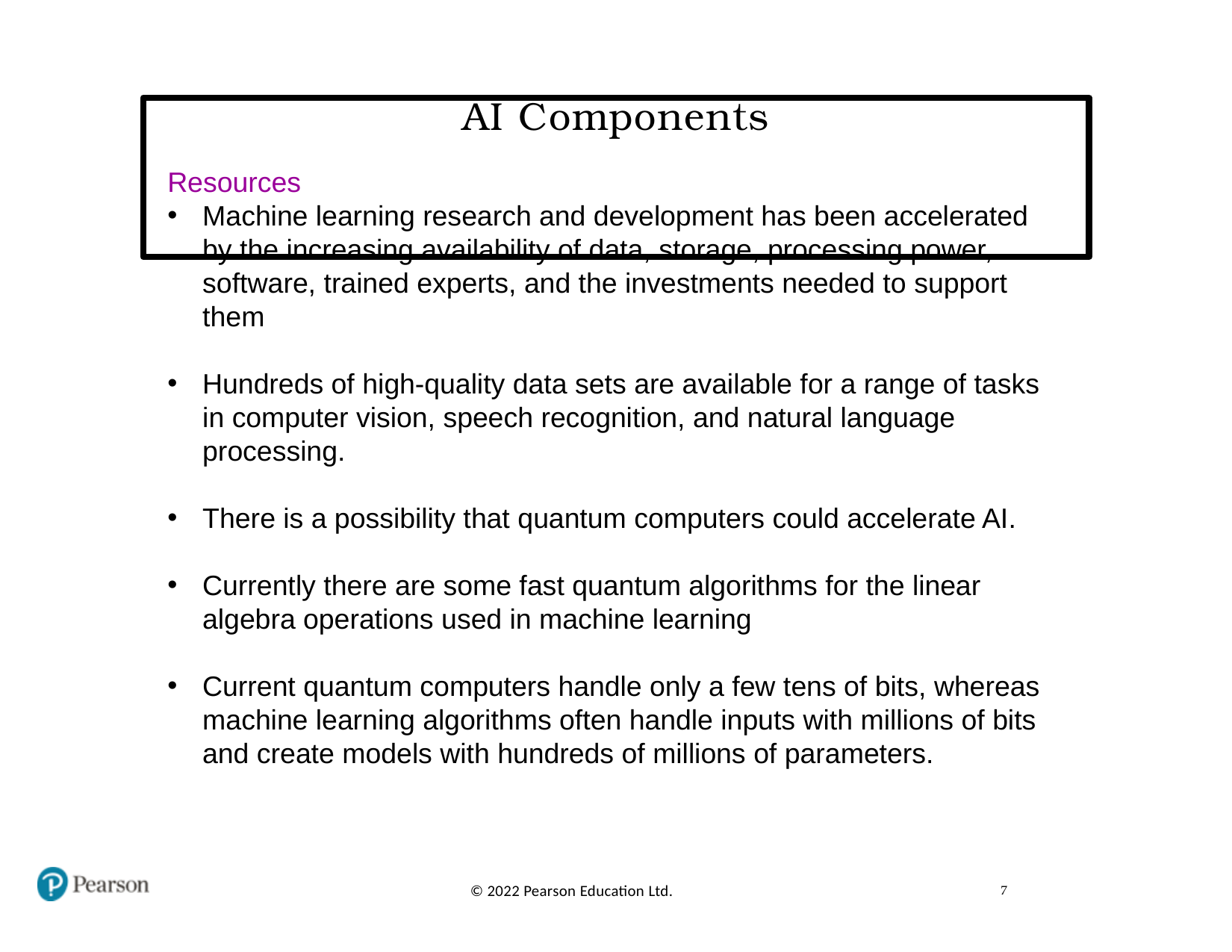

# AI Components
Resources
Machine learning research and development has been accelerated by the increasing availability of data, storage, processing power, software, trained experts, and the investments needed to support them

Hundreds of high-quality data sets are available for a range of tasks in computer vision, speech recognition, and natural language processing.

There is a possibility that quantum computers could accelerate AI.

Currently there are some fast quantum algorithms for the linear algebra operations used in machine learning

Current quantum computers handle only a few tens of bits, whereas machine learning algorithms often handle inputs with millions of bits and create models with hundreds of millions of parameters.
7